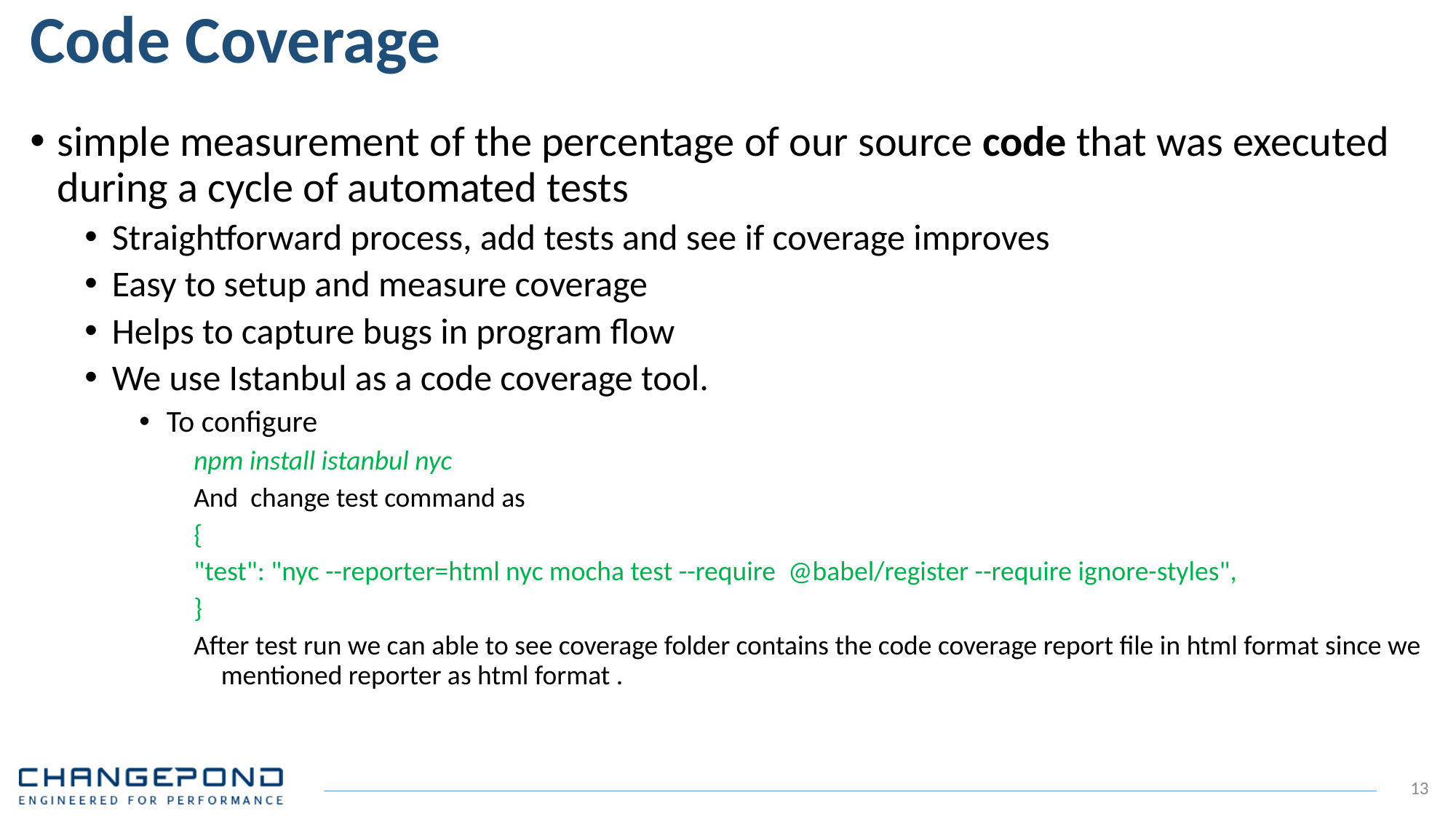

# Code Coverage
simple measurement of the percentage of our source code that was executed during a cycle of automated tests
Straightforward process, add tests and see if coverage improves
Easy to setup and measure coverage
Helps to capture bugs in program flow
We use Istanbul as a code coverage tool.
To configure
npm install istanbul nyc
And  change test command as
{
"test": "nyc --reporter=html nyc mocha test --require  @babel/register --require ignore-styles",
}
After test run we can able to see coverage folder contains the code coverage report file in html format since we mentioned reporter as html format .
13